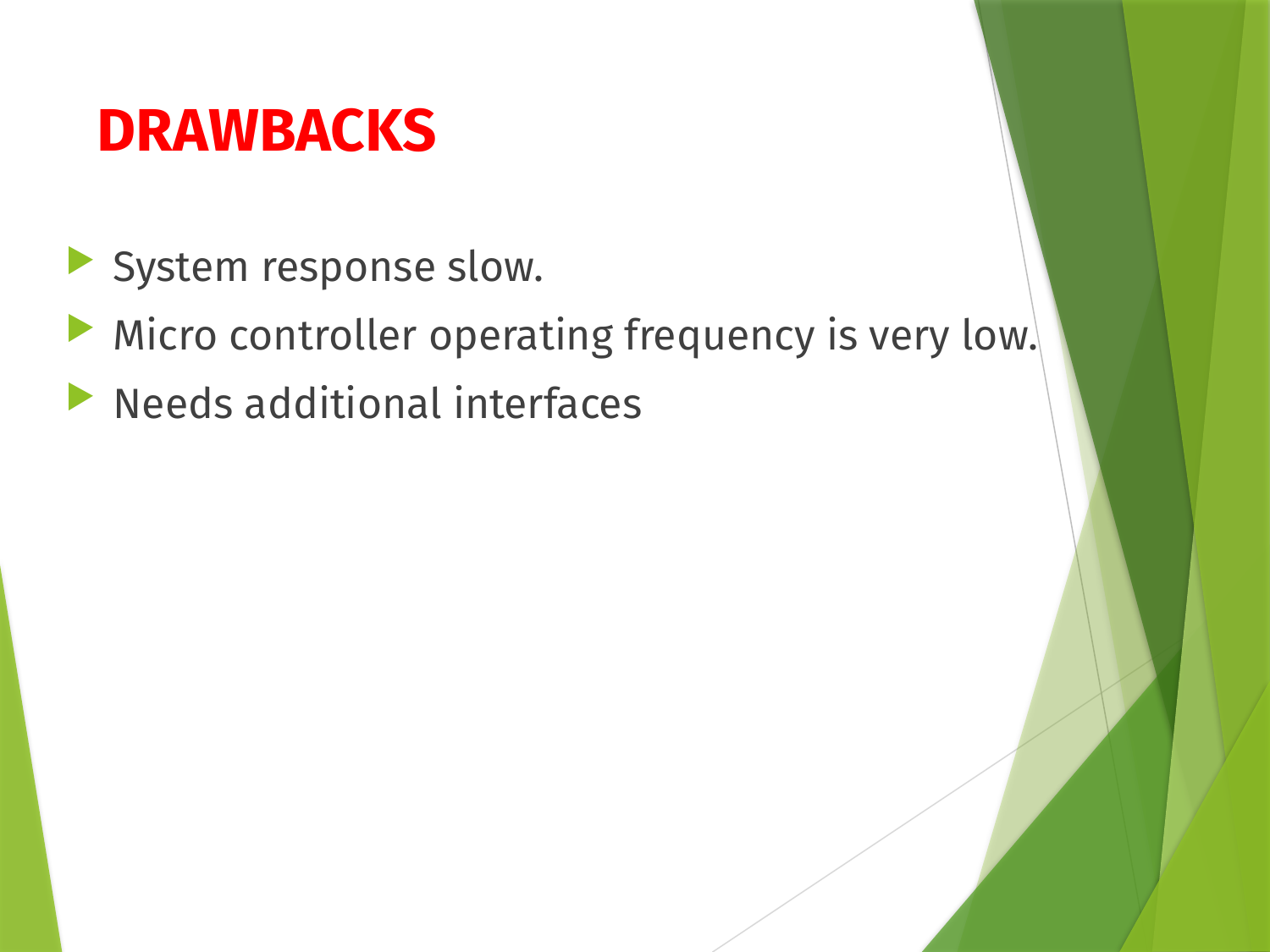

# DRAWBACKS
System response slow.
Micro controller operating frequency is very low.
Needs additional interfaces